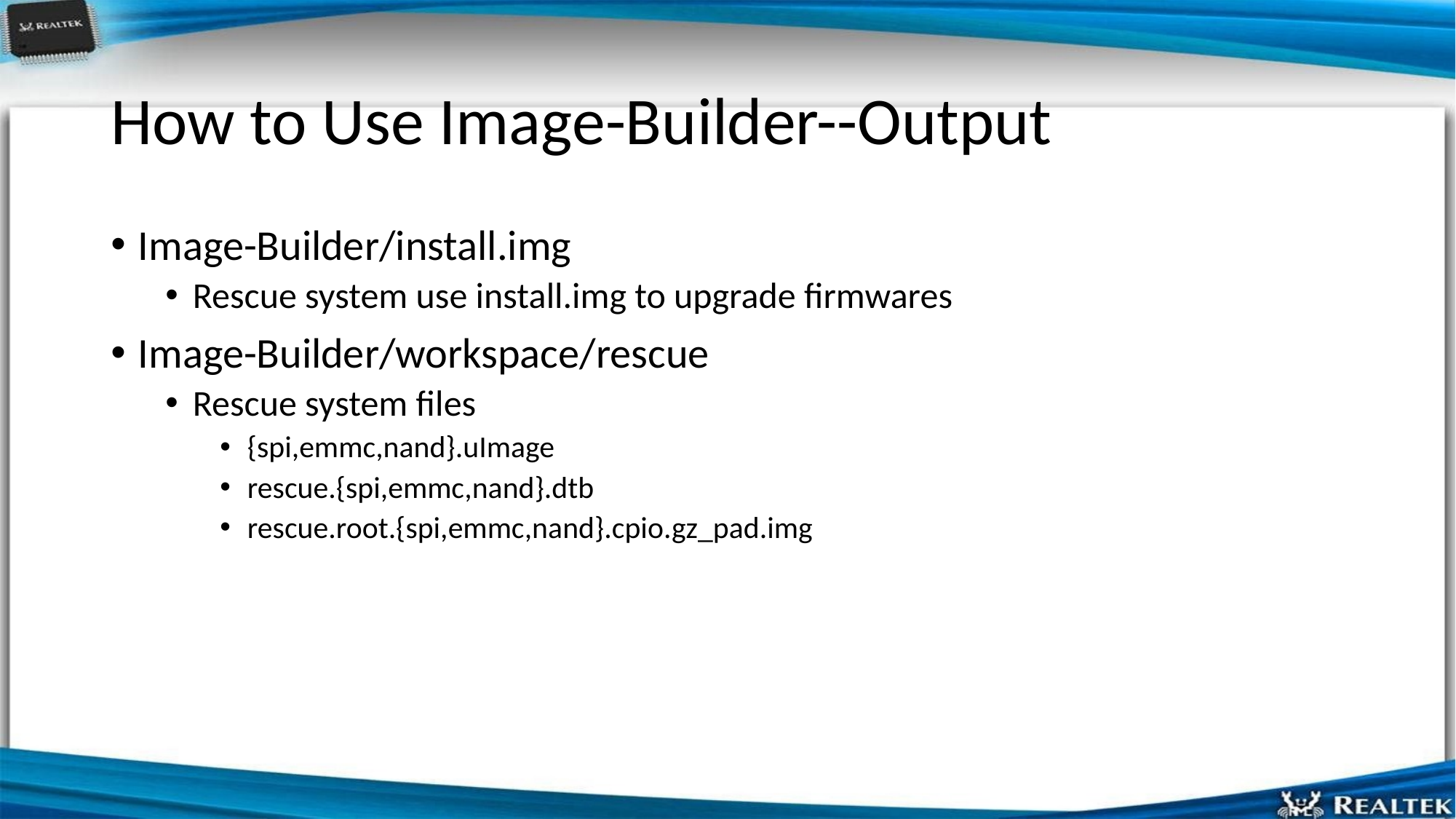

# How to Use Image-Builder--Output
Image-Builder/install.img
Rescue system use install.img to upgrade firmwares
Image-Builder/workspace/rescue
Rescue system files
{spi,emmc,nand}.uImage
rescue.{spi,emmc,nand}.dtb
rescue.root.{spi,emmc,nand}.cpio.gz_pad.img